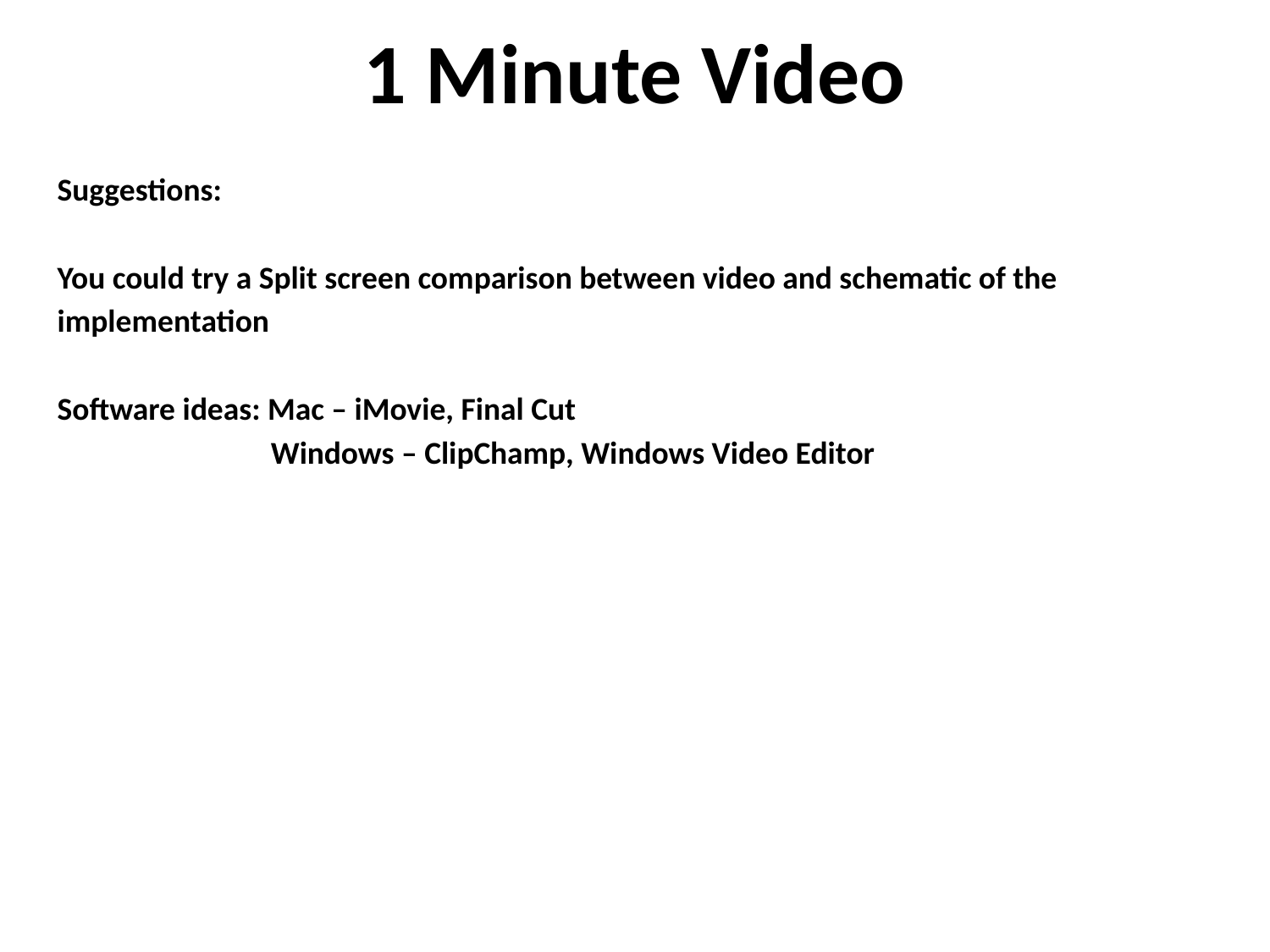

# 1 Minute Video
Suggestions:

You could try a Split screen comparison between video and schematic of the implementation

Software ideas: Mac – iMovie, Final Cut
	            Windows – ClipChamp, Windows Video Editor